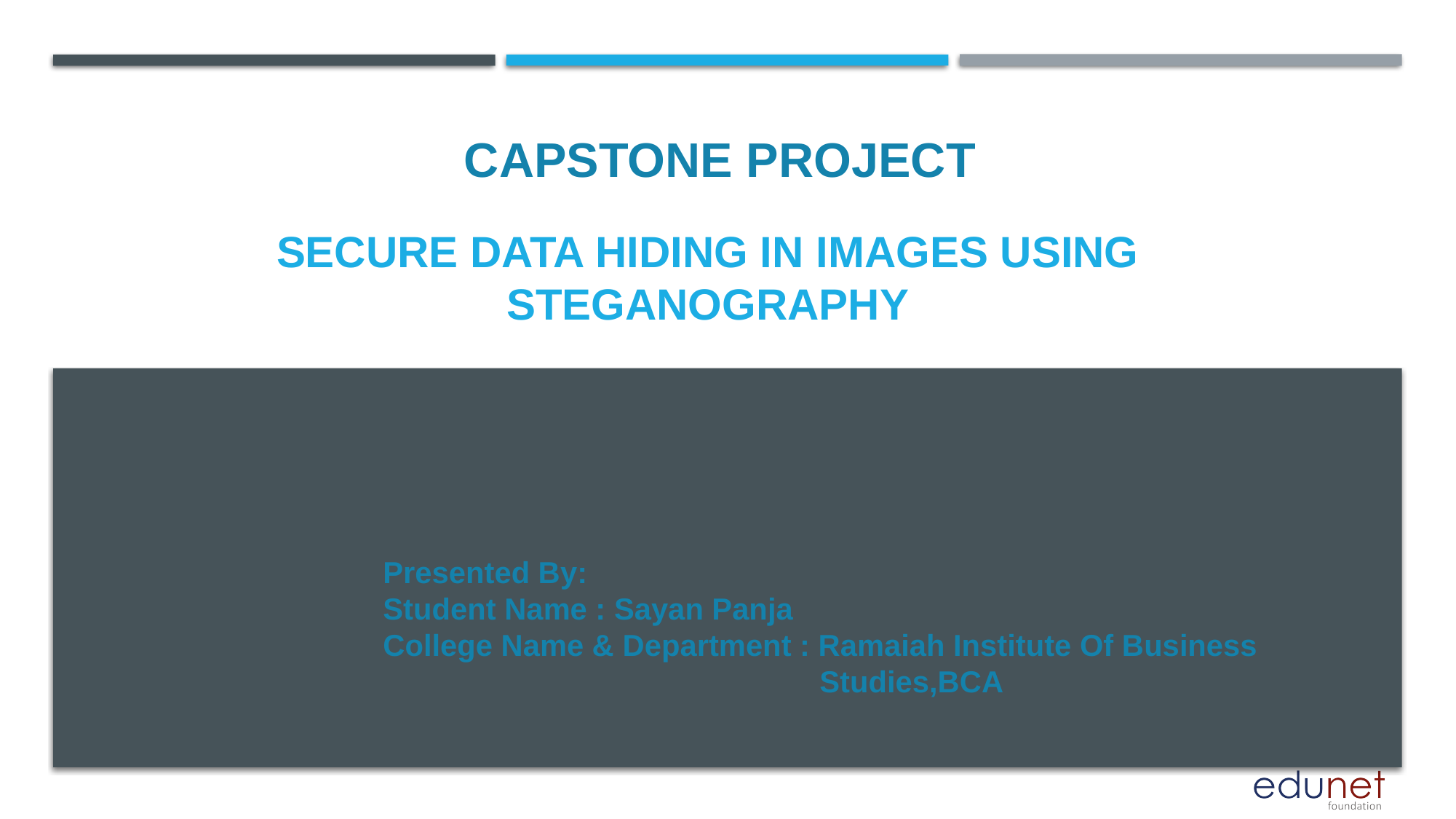

CAPSTONE PROJECT
# Secure data hiding in images using steganography
Presented By:
Student Name : Sayan Panja
College Name & Department : Ramaiah Institute Of Business 				Studies,BCA